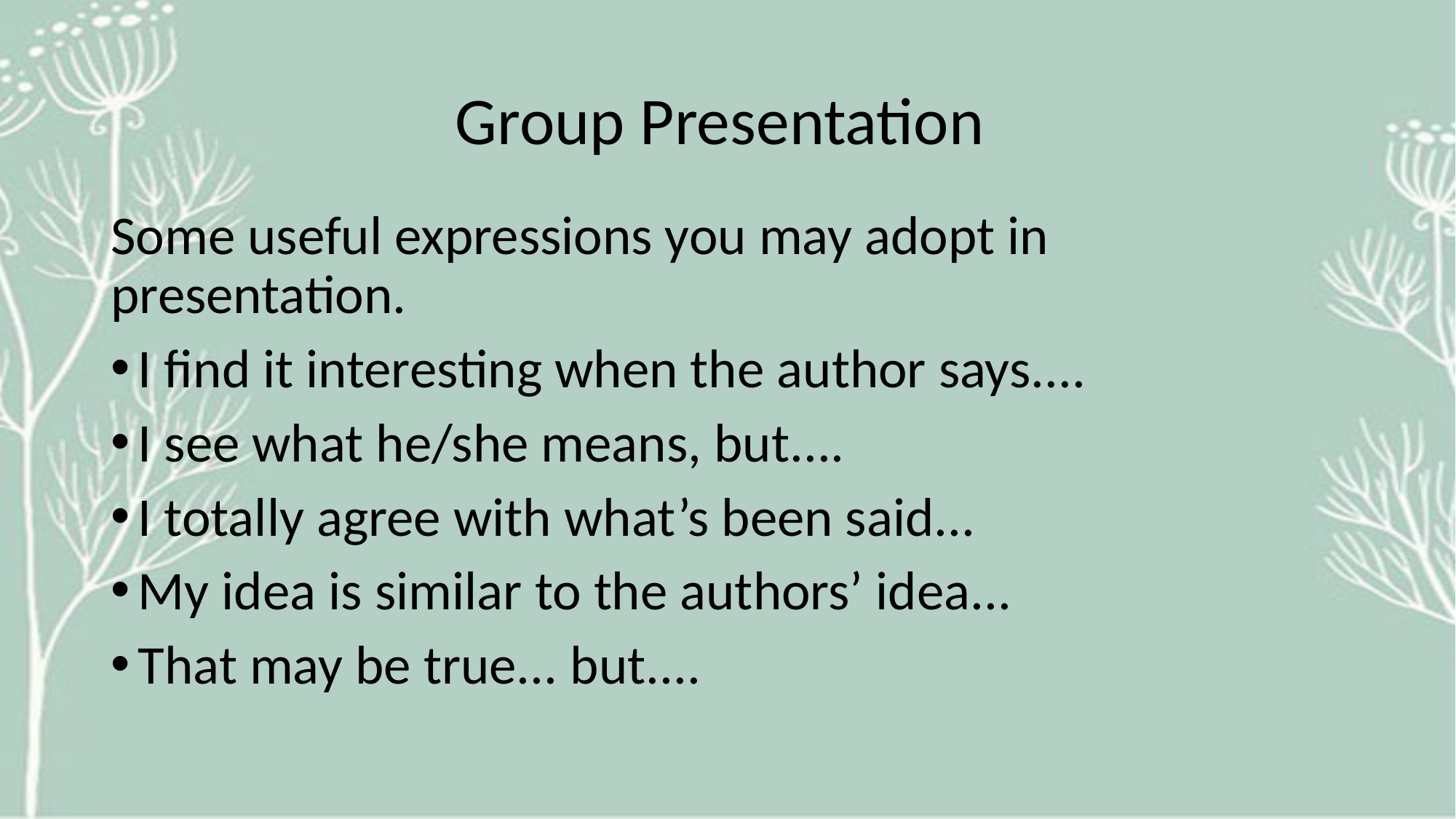

# Group Presentation
Some useful expressions you may adopt in presentation.
I find it interesting when the author says....
I see what he/she means, but....
I totally agree with what’s been said...
My idea is similar to the authors’ idea...
That may be true... but....